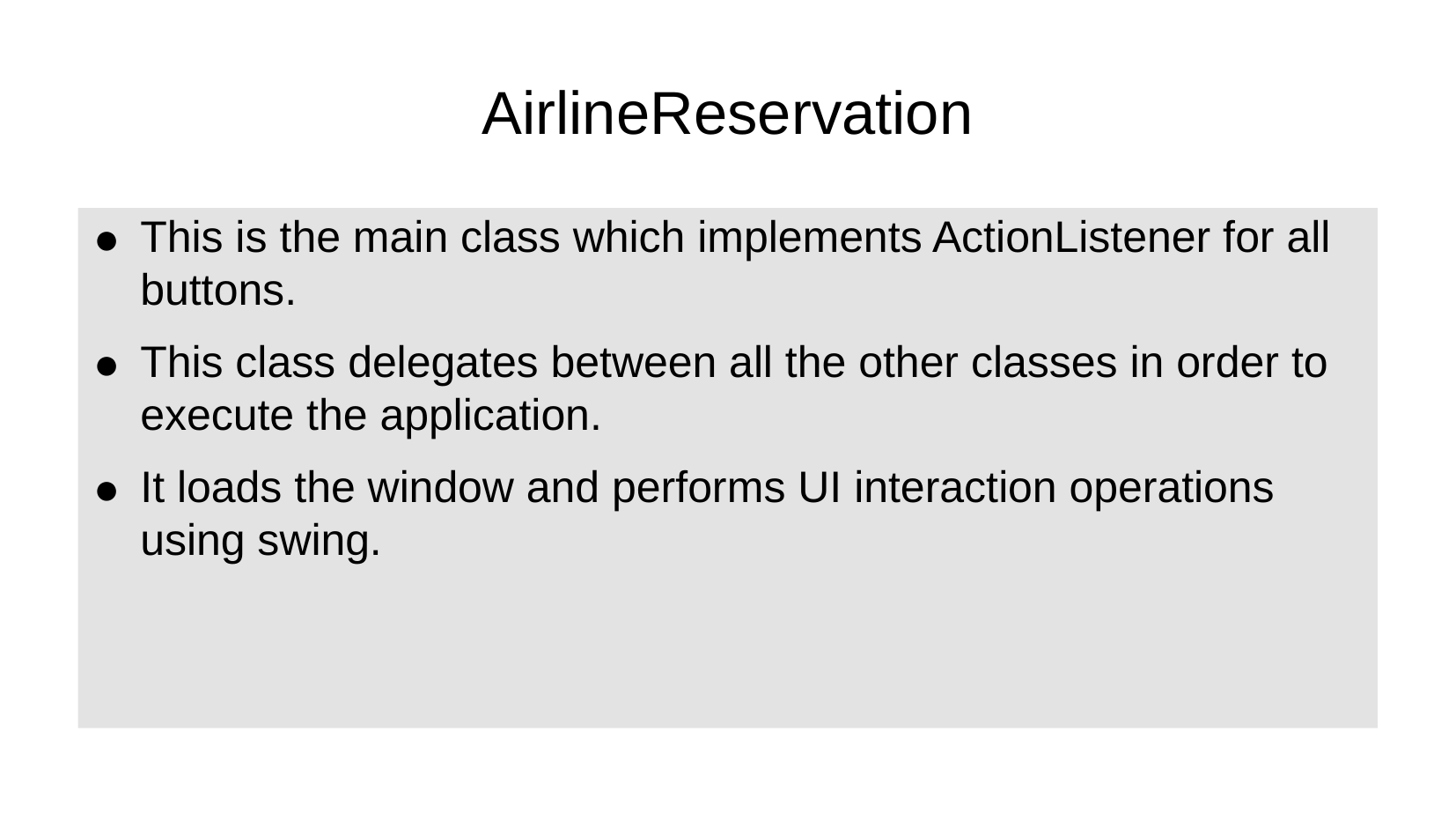

AirlineReservation
This is the main class which implements ActionListener for all buttons.
This class delegates between all the other classes in order to execute the application.
It loads the window and performs UI interaction operations using swing.